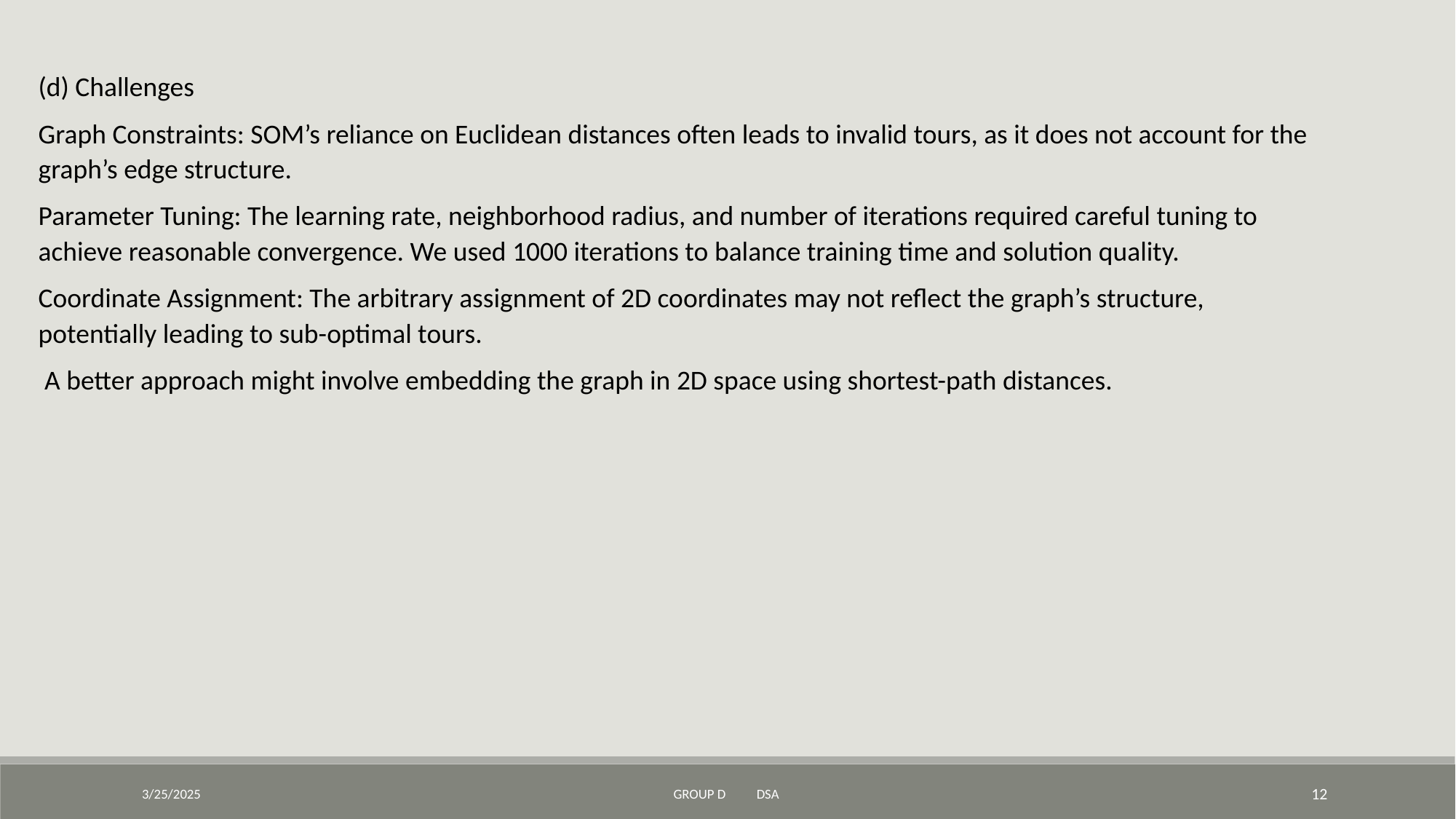

(d) Challenges
Graph Constraints: SOM’s reliance on Euclidean distances often leads to invalid tours, as it does not account for the graph’s edge structure.
Parameter Tuning: The learning rate, neighborhood radius, and number of iterations required careful tuning to achieve reasonable convergence. We used 1000 iterations to balance training time and solution quality.
Coordinate Assignment: The arbitrary assignment of 2D coordinates may not reflect the graph’s structure, potentially leading to sub-optimal tours.
 A better approach might involve embedding the graph in 2D space using shortest-path distances.

3/25/2025
GROUP D          DSA
12